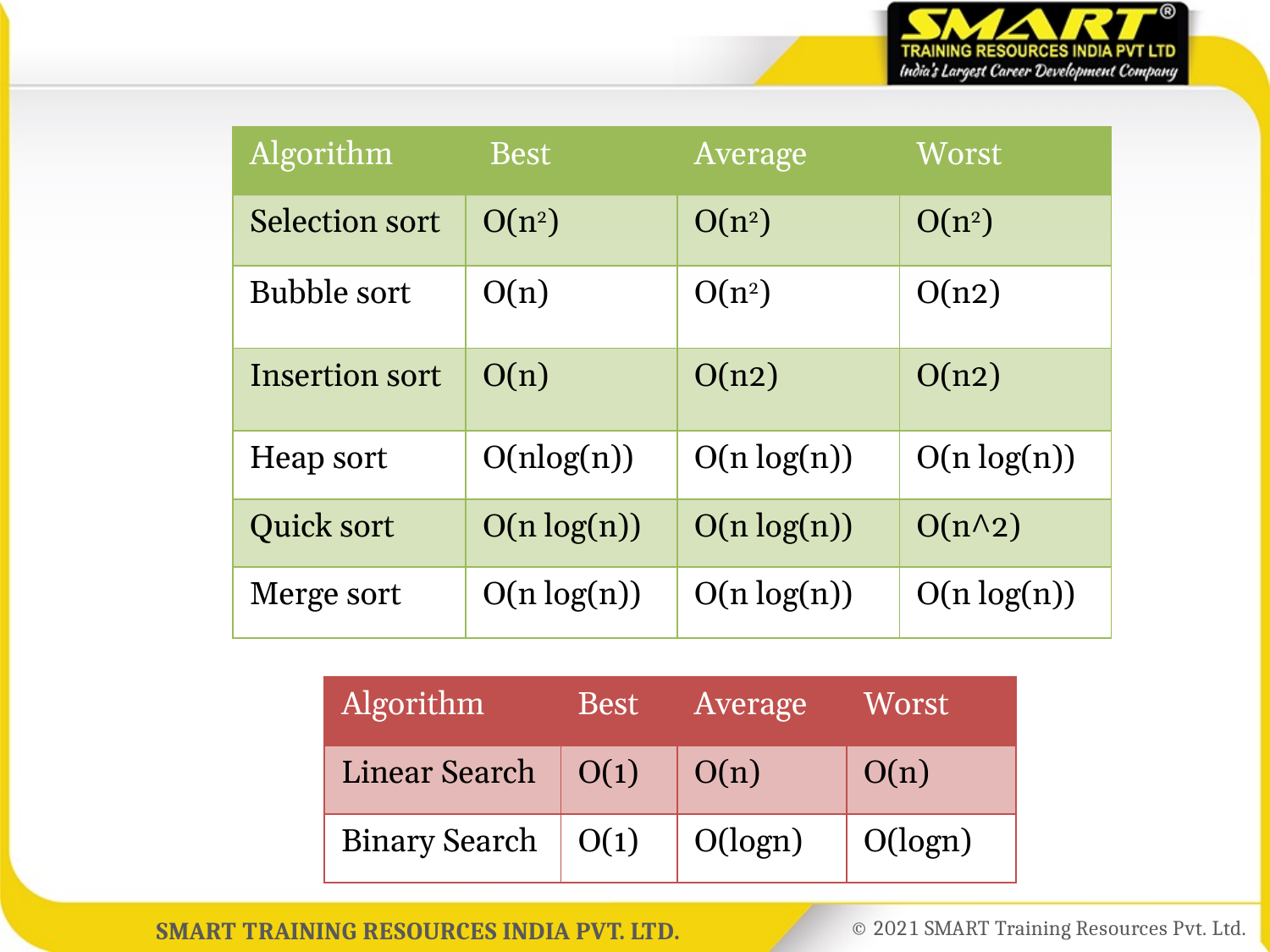

| Algorithm | Best | Average | Worst |
| --- | --- | --- | --- |
| Selection sort | O(n2) | O(n2) | O(n2) |
| Bubble sort | O(n) | O(n2) | O(n2) |
| Insertion sort | O(n) | O(n2) | O(n2) |
| Heap sort | O(nlog(n)) | O(n log(n)) | O(n log(n)) |
| Quick sort | O(n log(n)) | O(n log(n)) | O(n^2) |
| Merge sort | O(n log(n)) | O(n log(n)) | O(n log(n)) |
| Algorithm | Best | Average | Worst |
| --- | --- | --- | --- |
| Linear Search | O(1) | O(n) | O(n) |
| Binary Search | O(1) | O(logn) | O(logn) |